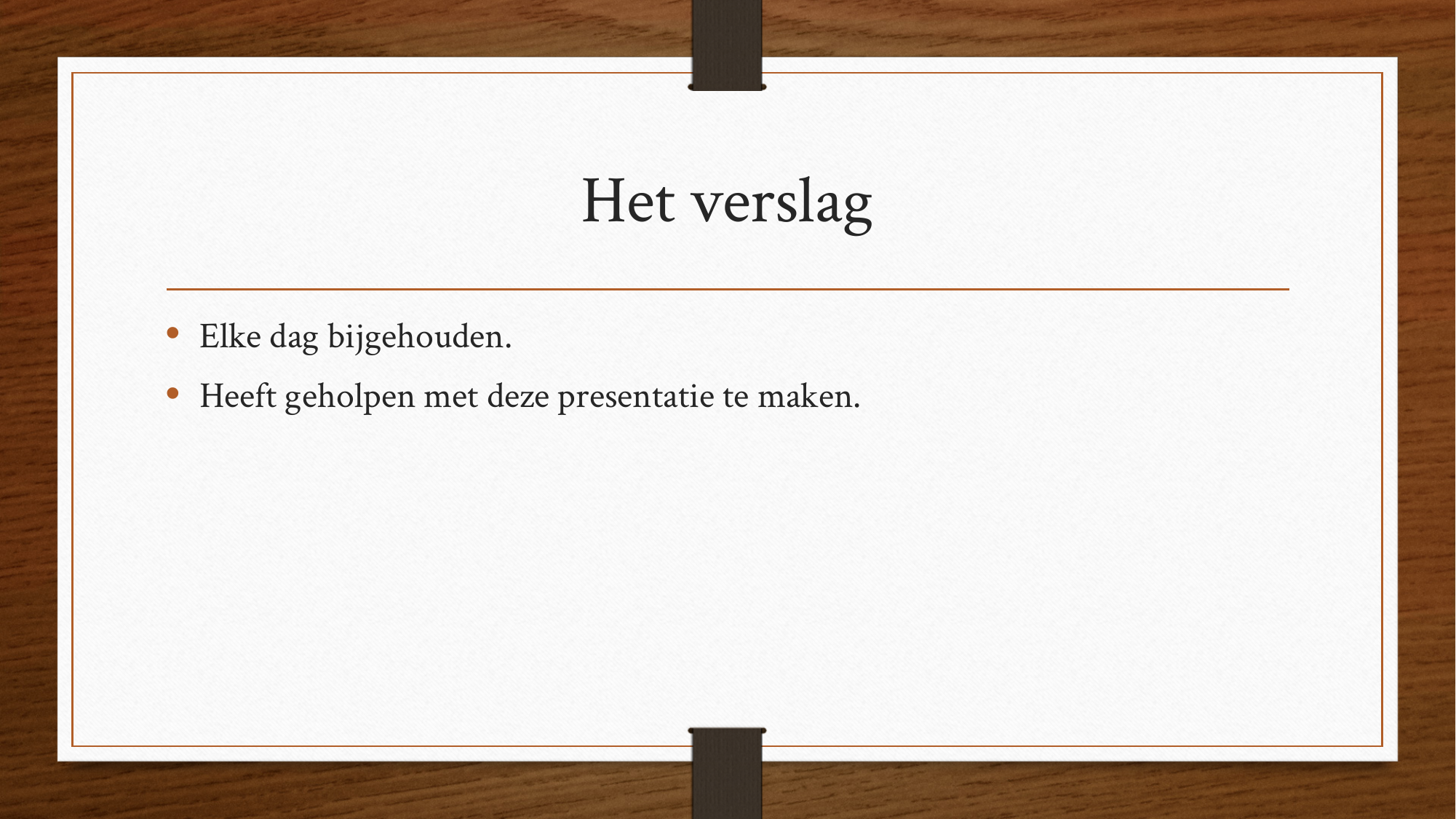

# Het verslag
Elke dag bijgehouden.
Heeft geholpen met deze presentatie te maken.